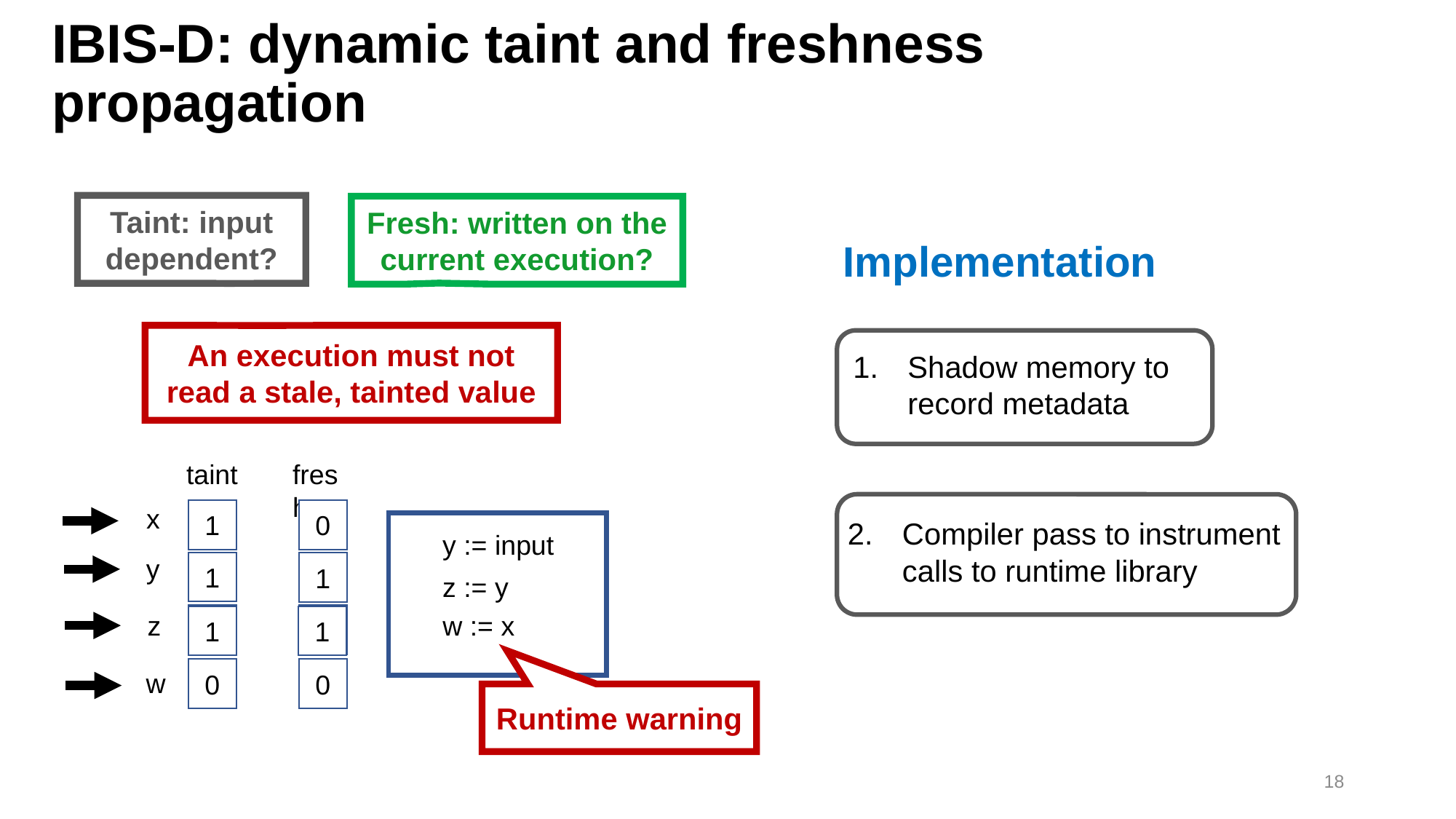

# IBIS-D: dynamic taint and freshness propagation
Taint: input dependent?
Fresh: written on the current execution?
Implementation
An execution must not read a stale, tainted value

Shadow memory to record metadata
taint
fresh

x
0
1
Compiler pass to instrument calls to runtime library

y := input
y
1
0
0
1
z := y
z
w := x
0
0
1
1
0
0
w
Runtime warning
18